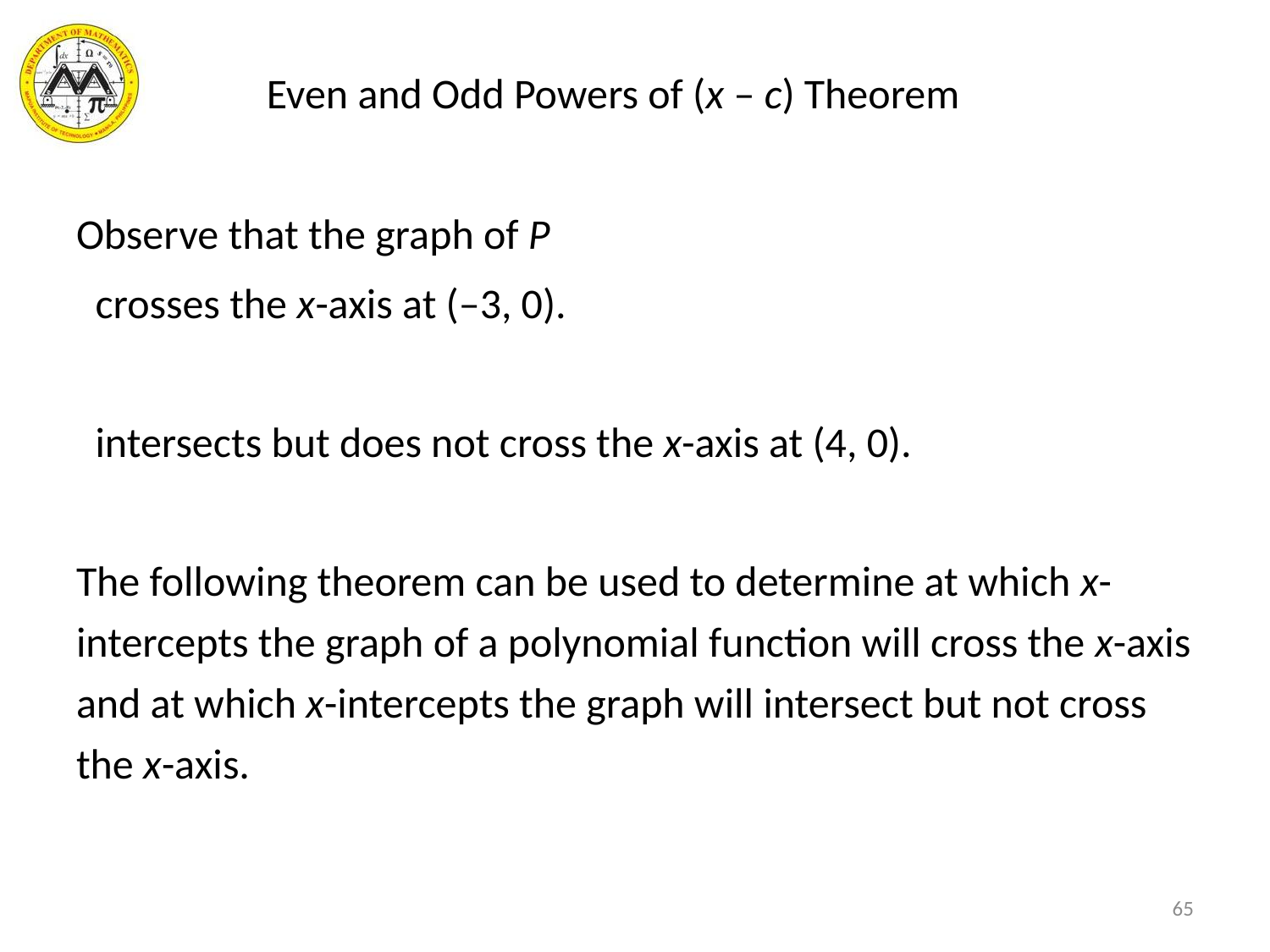

# Even and Odd Powers of (x – c) Theorem
Observe that the graph of P
  crosses the x-axis at (–3, 0).

  intersects but does not cross the x-axis at (4, 0).

The following theorem can be used to determine at which x-intercepts the graph of a polynomial function will cross the x-axis and at which x-intercepts the graph will intersect but not cross the x-axis.
65